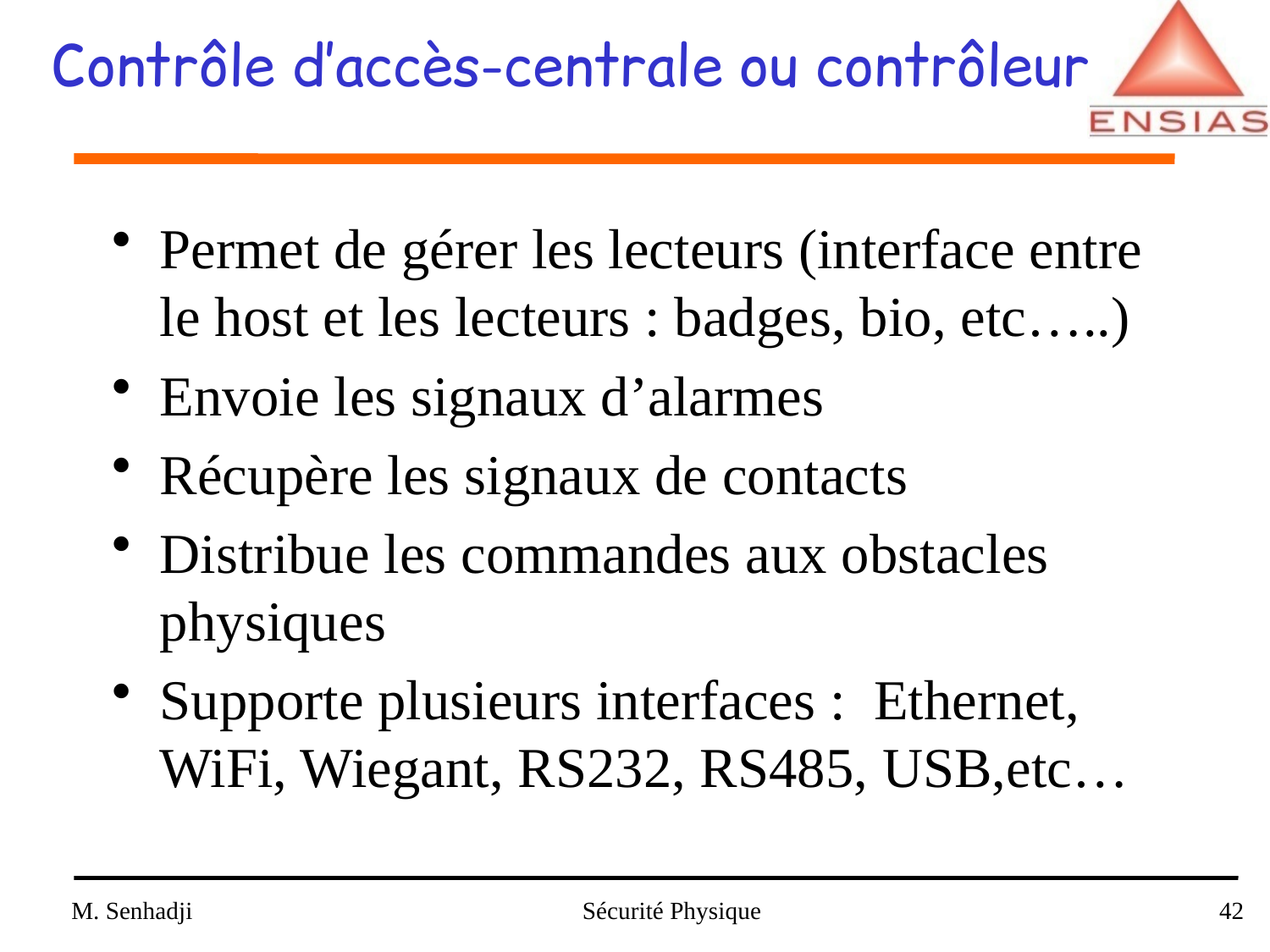

# Contrôle d’accès-centrale ou contrôleur
Permet de gérer les lecteurs (interface entre le host et les lecteurs : badges, bio, etc…..)
Envoie les signaux d’alarmes
Récupère les signaux de contacts
Distribue les commandes aux obstacles physiques
Supporte plusieurs interfaces :  Ethernet, WiFi, Wiegant, RS232, RS485, USB,etc…